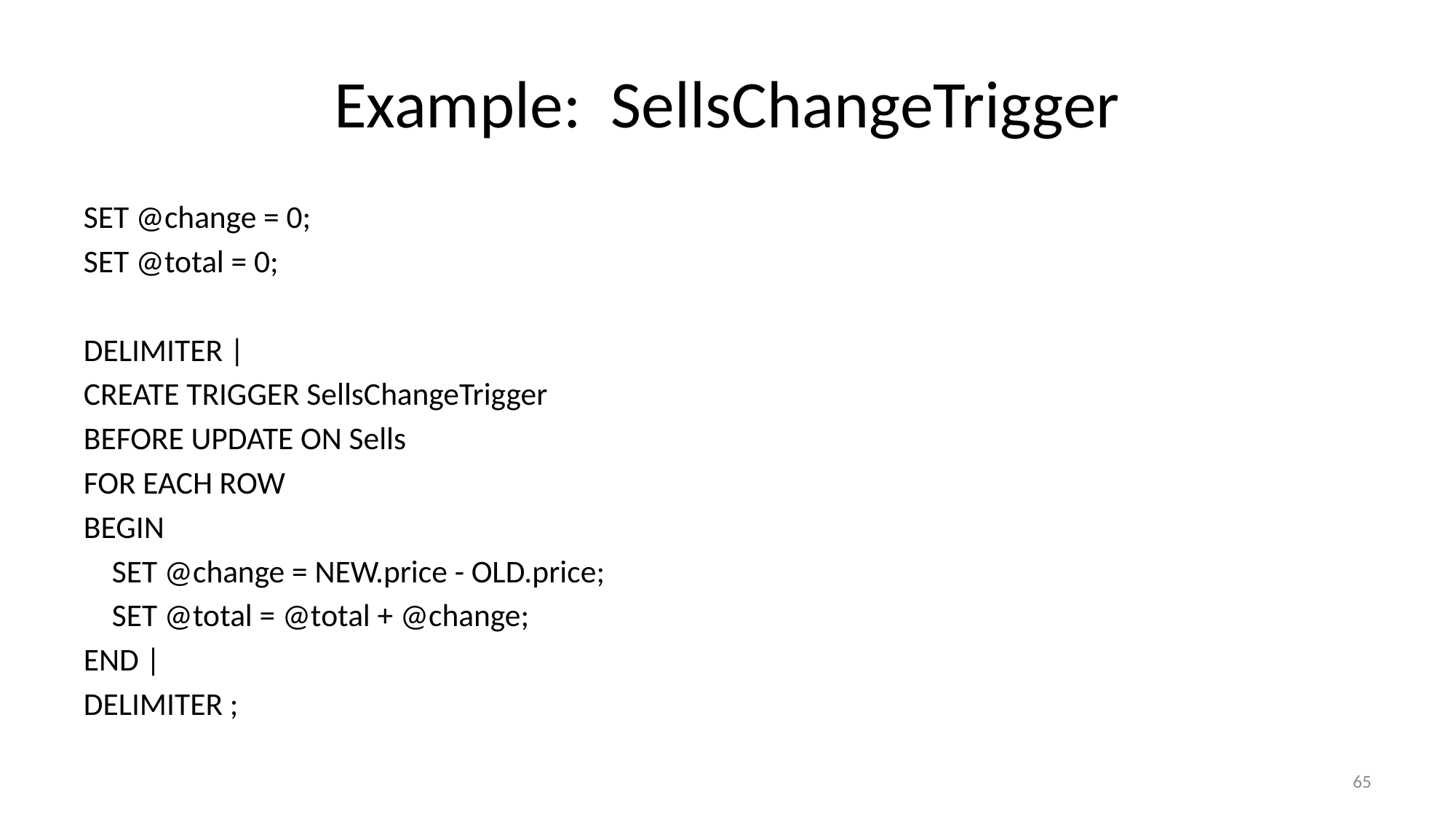

# Example:  SellsChangeTrigger
SET @change = 0;
SET @total = 0;

DELIMITER |
CREATE TRIGGER SellsChangeTrigger
BEFORE UPDATE ON Sells
FOR EACH ROW
BEGIN
    SET @change = NEW.price - OLD.price;
    SET @total = @total + @change;
END |
DELIMITER ;

65